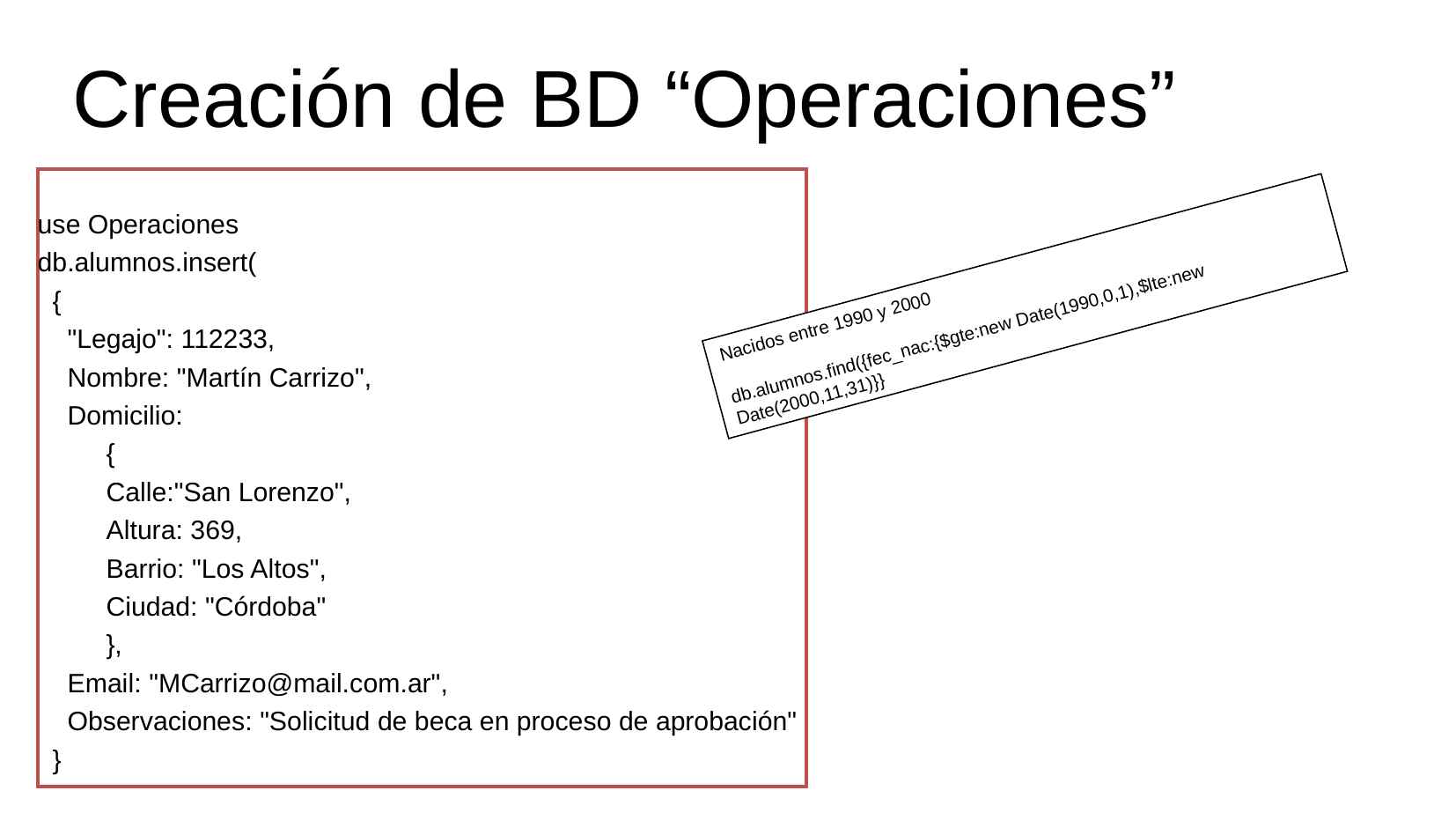

# Creación de BD “Operaciones”

use Operaciones
db.alumnos.insert(
  {
    "Legajo": 112233,
    Nombre: "Martín Carrizo",
    Domicilio:
	{
	Calle:"San Lorenzo",
	Altura: 369,
	Barrio: "Los Altos",
	Ciudad: "Córdoba"
	},
    Email: "MCarrizo@mail.com.ar",
    Observaciones: "Solicitud de beca en proceso de aprobación"
  }

Nacidos entre 1990 y 2000

db.alumnos.find({fec_nac:{$gte:new Date(1990,0,1),$lte:new Date(2000,11,31)}}